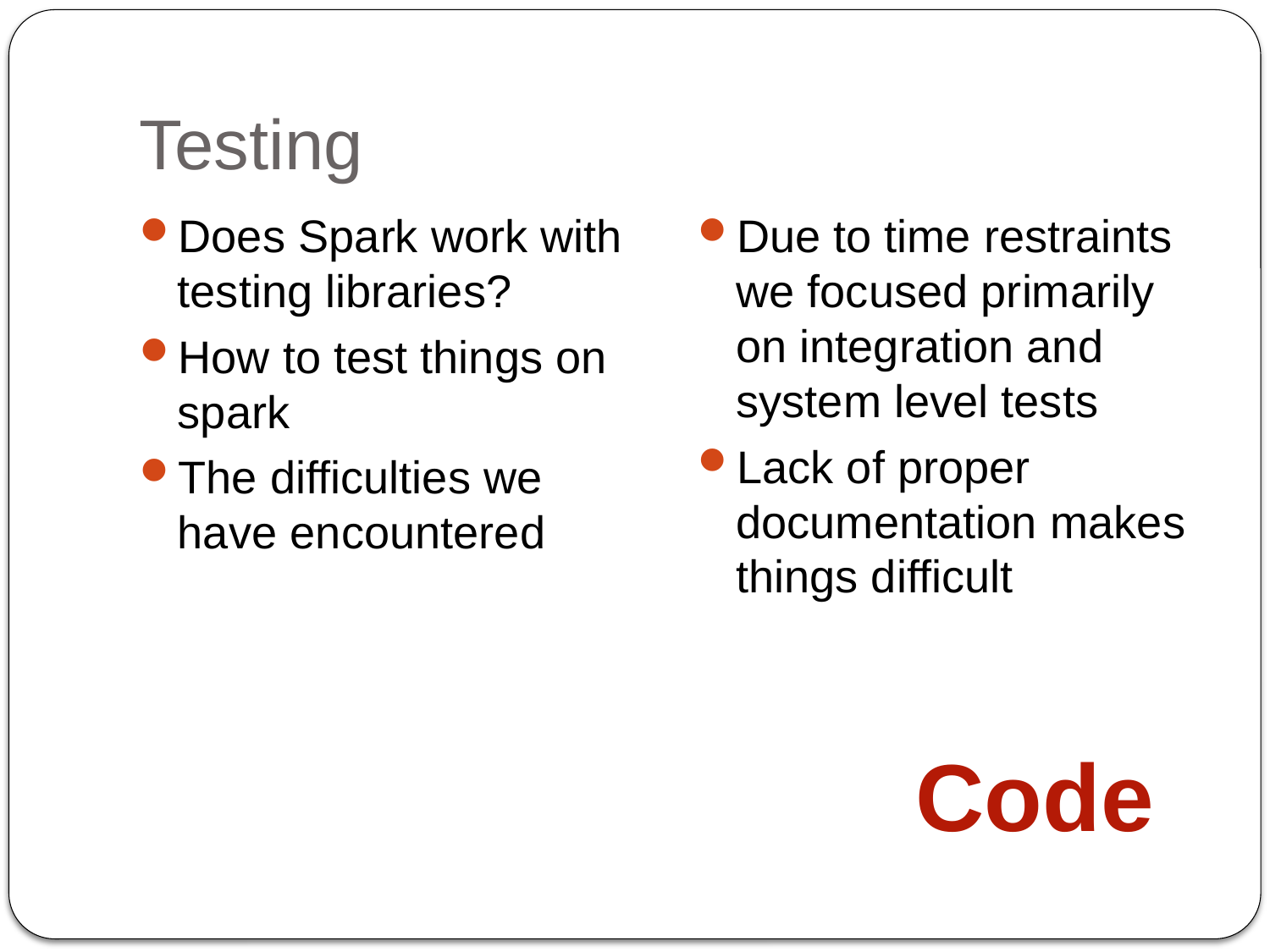

# Testing
Does Spark work with testing libraries?
How to test things on spark
The difficulties we have encountered

Due to time restraints we focused primarily on integration and system level tests
Lack of proper documentation makes things difficult
Code